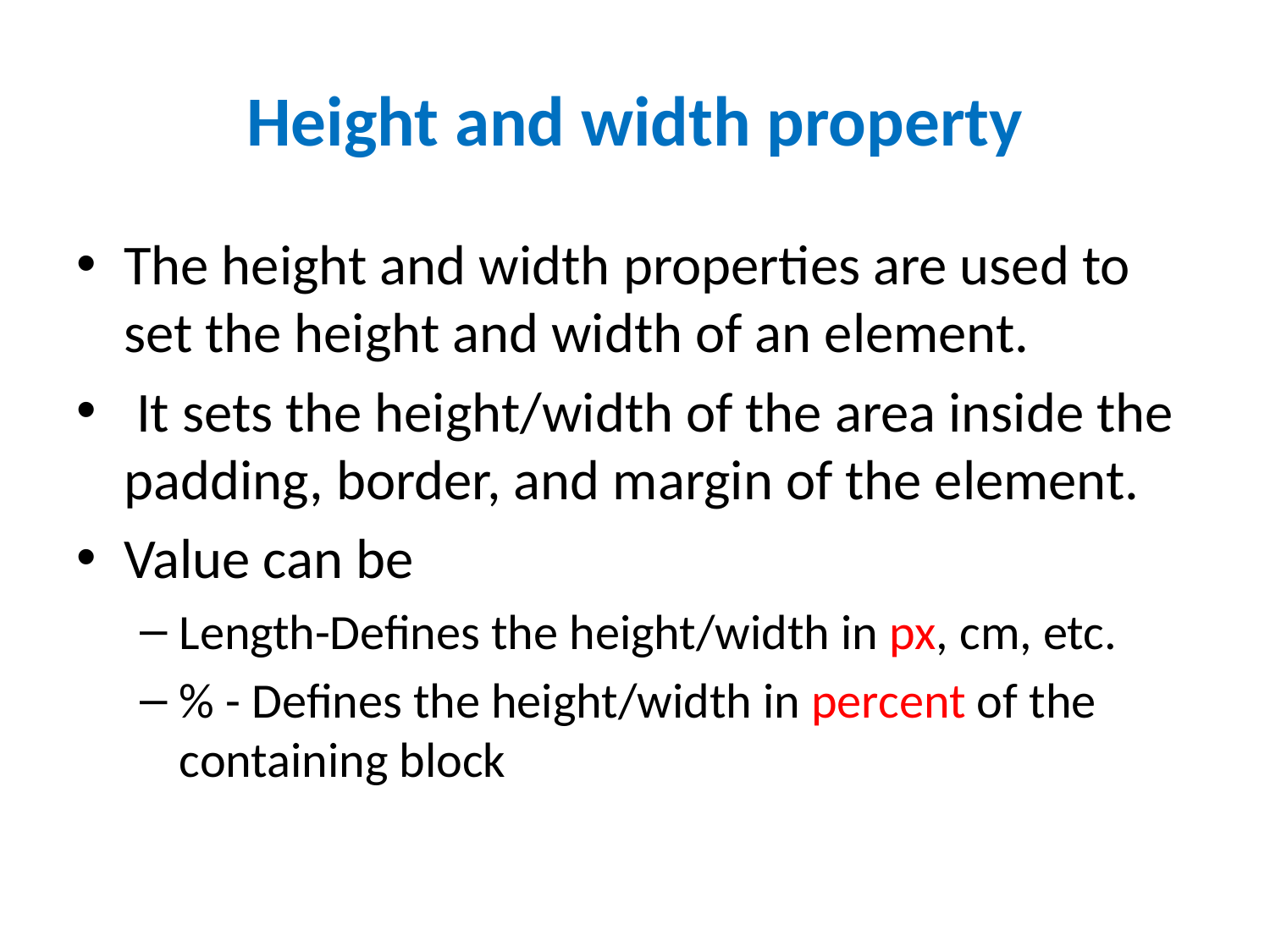

# Height and width property
The height and width properties are used to set the height and width of an element.
 It sets the height/width of the area inside the padding, border, and margin of the element.
Value can be
Length-Defines the height/width in px, cm, etc.
% - Defines the height/width in percent of the containing block